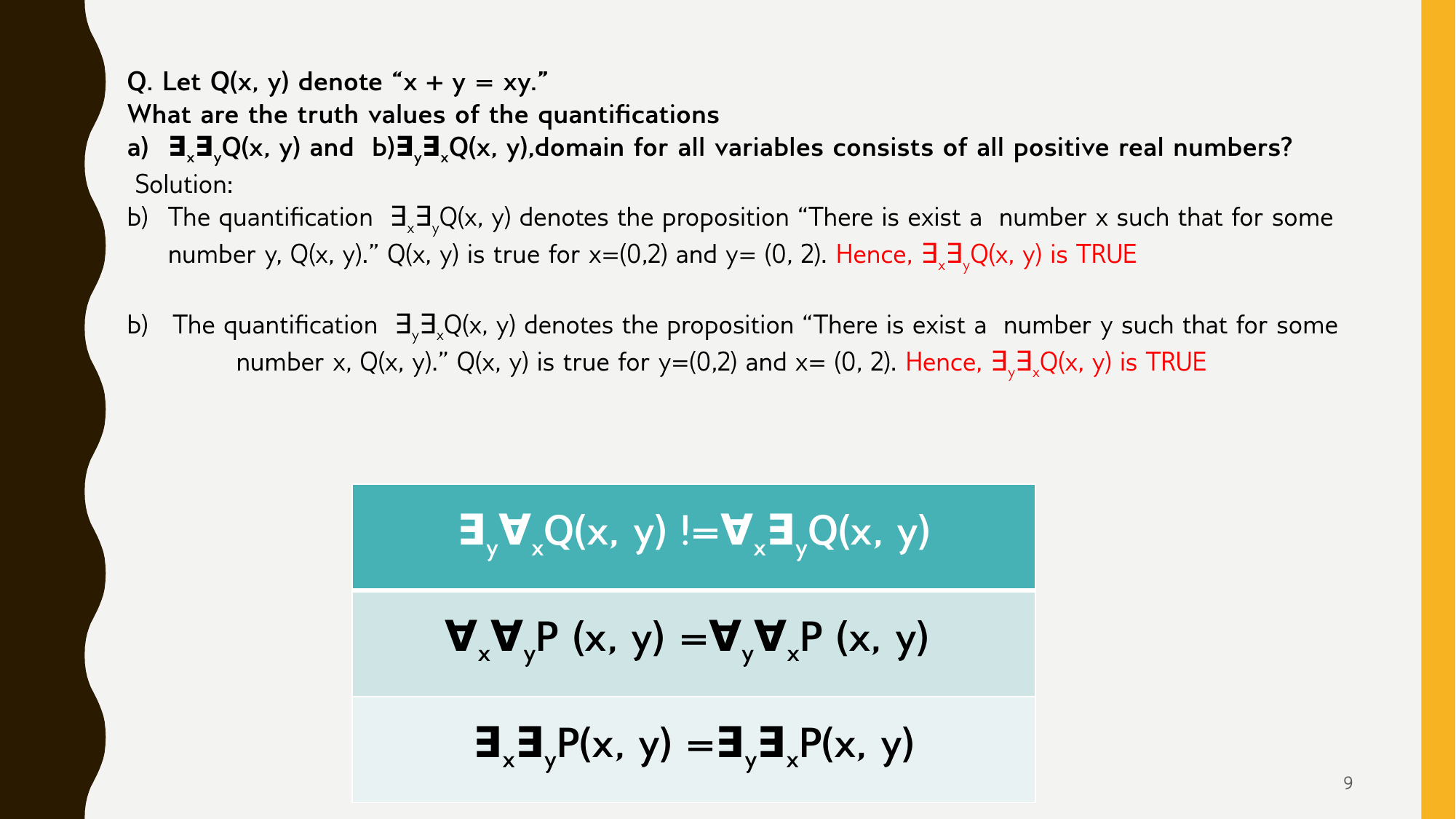

Q. Let Q(x, y) denote “x + y = xy.”
What are the truth values of the quantifications
∃x∃yQ(x, y) and  b)∃y∃xQ(x, y),domain for all variables consists of all positive real numbers?
 Solution:
The quantification  ∃x∃yQ(x, y) denotes the proposition “There is exist a  number x such that for some number y, Q(x, y).” Q(x, y) is true for x=(0,2) and y= (0, 2). Hence, ∃x∃yQ(x, y) is TRUE

b)   The quantification  ∃y∃xQ(x, y) denotes the proposition “There is exist a  number y such that for some    	number x, Q(x, y).” Q(x, y) is true for y=(0,2) and x= (0, 2). Hence, ∃y∃xQ(x, y) is TRUE
| ∃y∀xQ(x, y) !=∀x∃yQ(x, y) |
| --- |
| ∀x∀yP (x, y) =∀y∀xP (x, y) |
| ∃x∃yP(x, y) =∃y∃xP(x, y) |
9